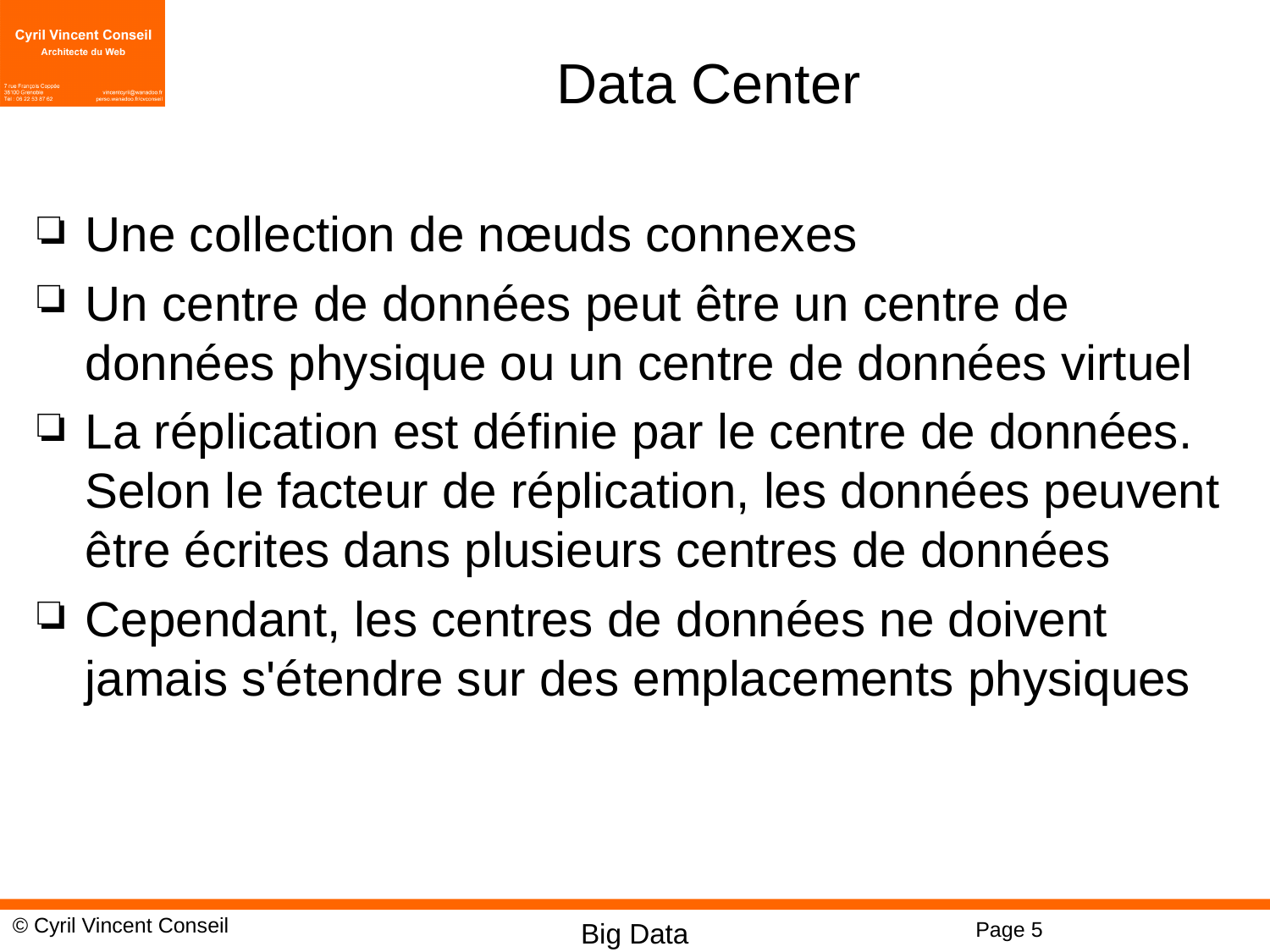

# Data Center
Une collection de nœuds connexes
Un centre de données peut être un centre de données physique ou un centre de données virtuel
La réplication est définie par le centre de données. Selon le facteur de réplication, les données peuvent être écrites dans plusieurs centres de données
Cependant, les centres de données ne doivent jamais s'étendre sur des emplacements physiques